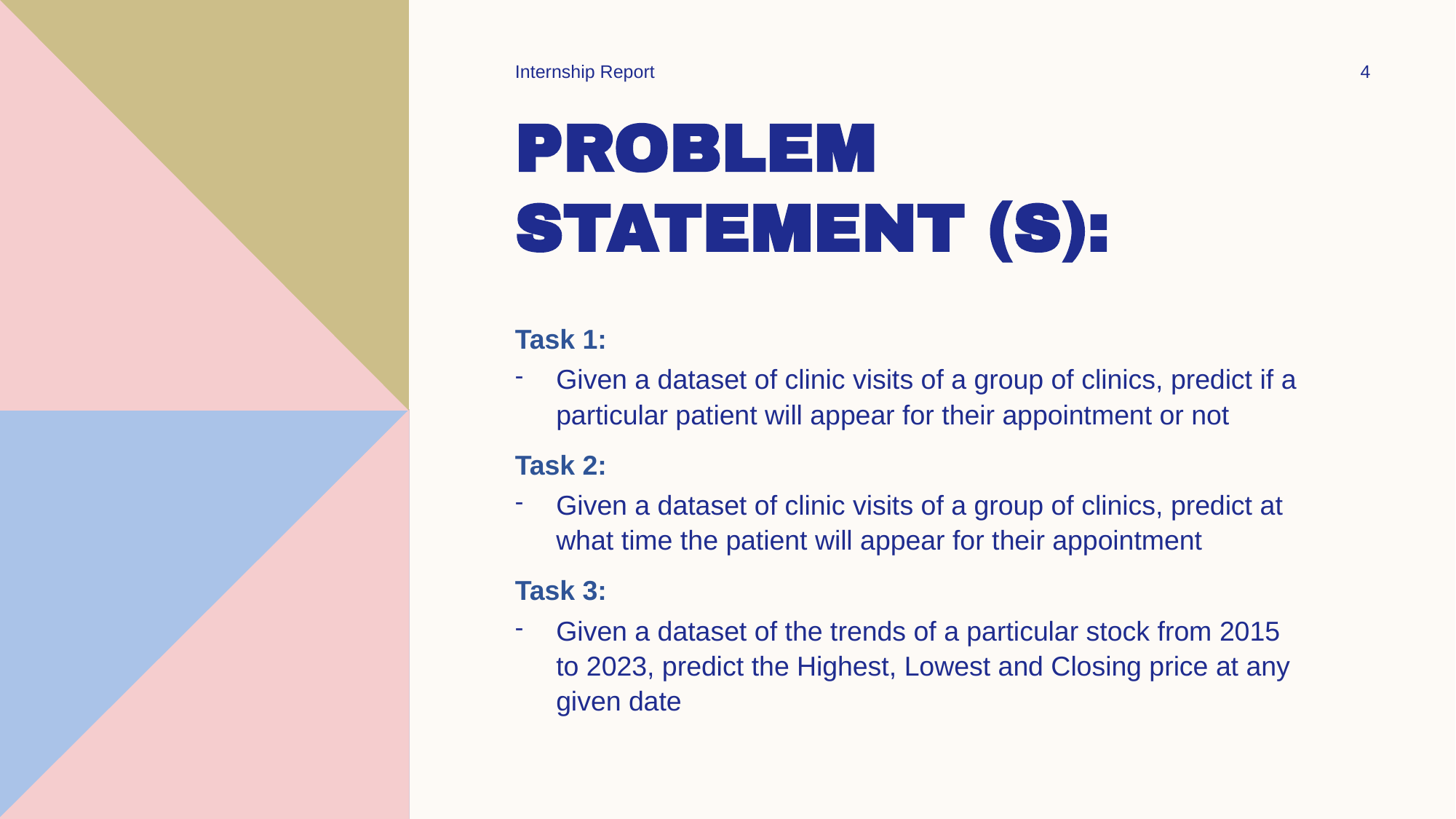

Internship Report
4
# Problem Statement (s):
Task 1:
Given a dataset of clinic visits of a group of clinics, predict if a particular patient will appear for their appointment or not
Task 2:
Given a dataset of clinic visits of a group of clinics, predict at what time the patient will appear for their appointment
Task 3:
Given a dataset of the trends of a particular stock from 2015 to 2023, predict the Highest, Lowest and Closing price at any given date